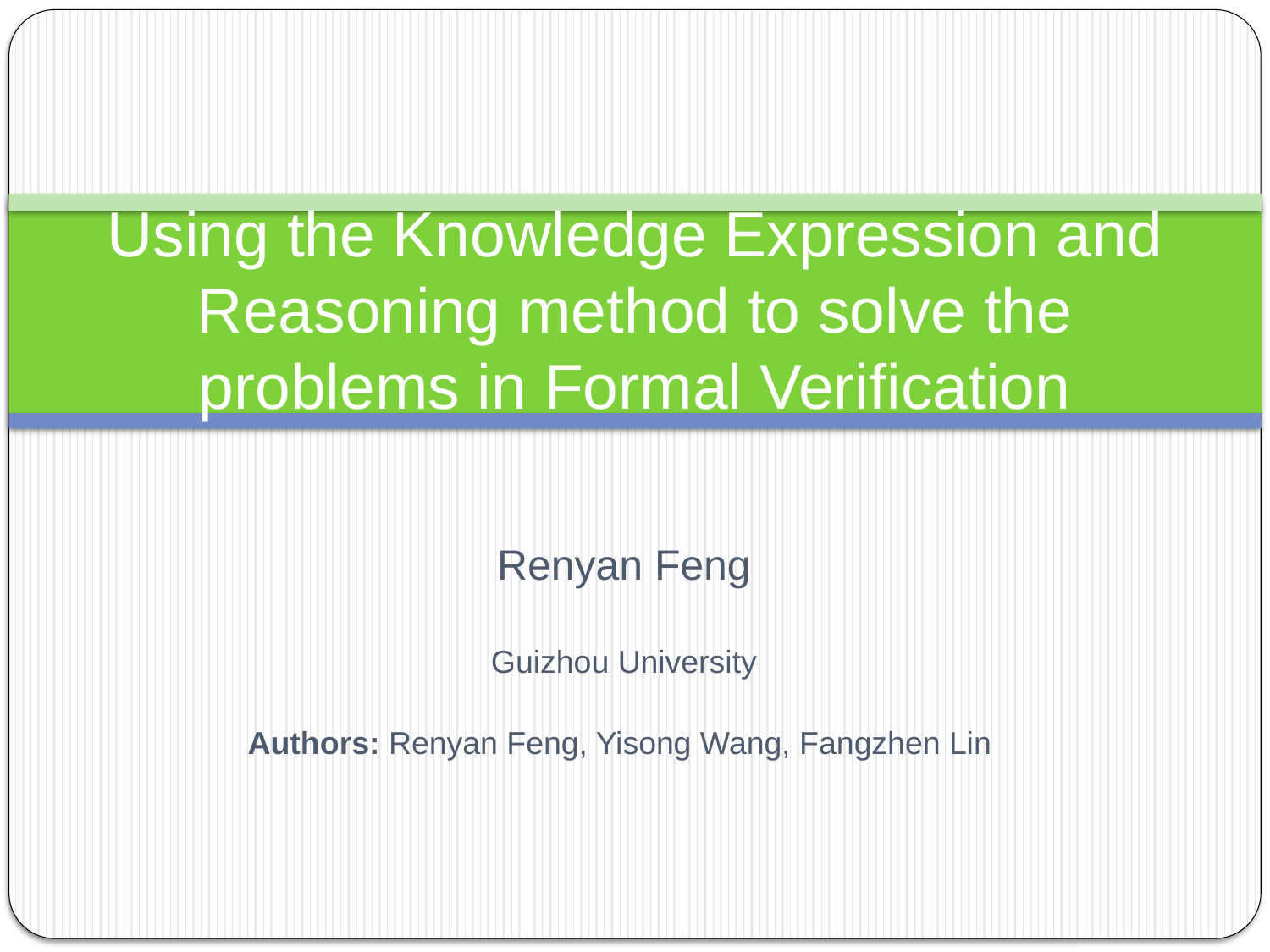

# Using the Knowledge Expression and Reasoning method to solve the problems in Formal Verification
Renyan Feng

Guizhou University

Authors: Renyan Feng, Yisong Wang, Fangzhen Lin